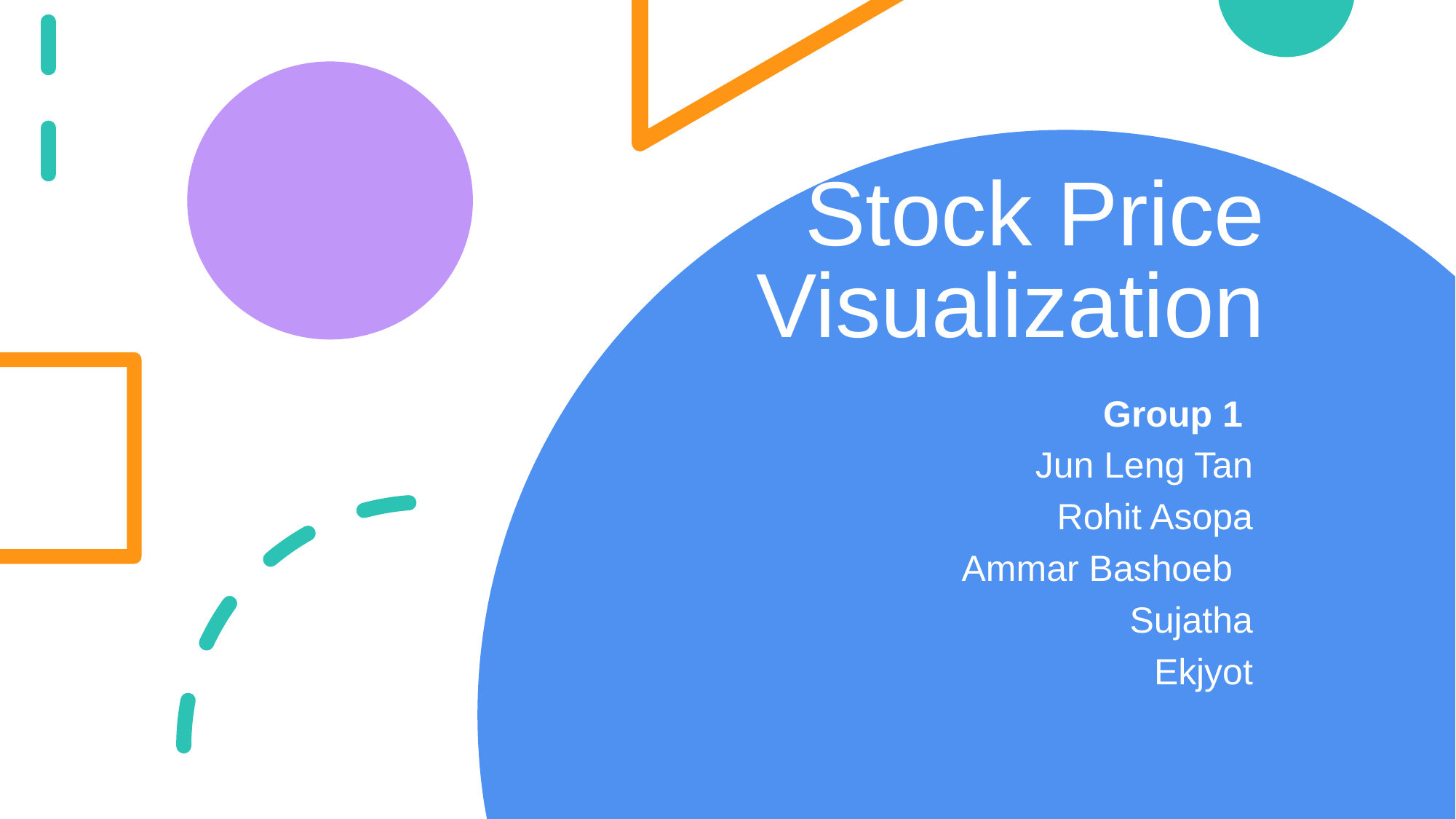

# Stock Price Visualization
Group 1
Jun Leng Tan
Rohit Asopa
 Ammar Bashoeb
Sujatha
Ekjyot